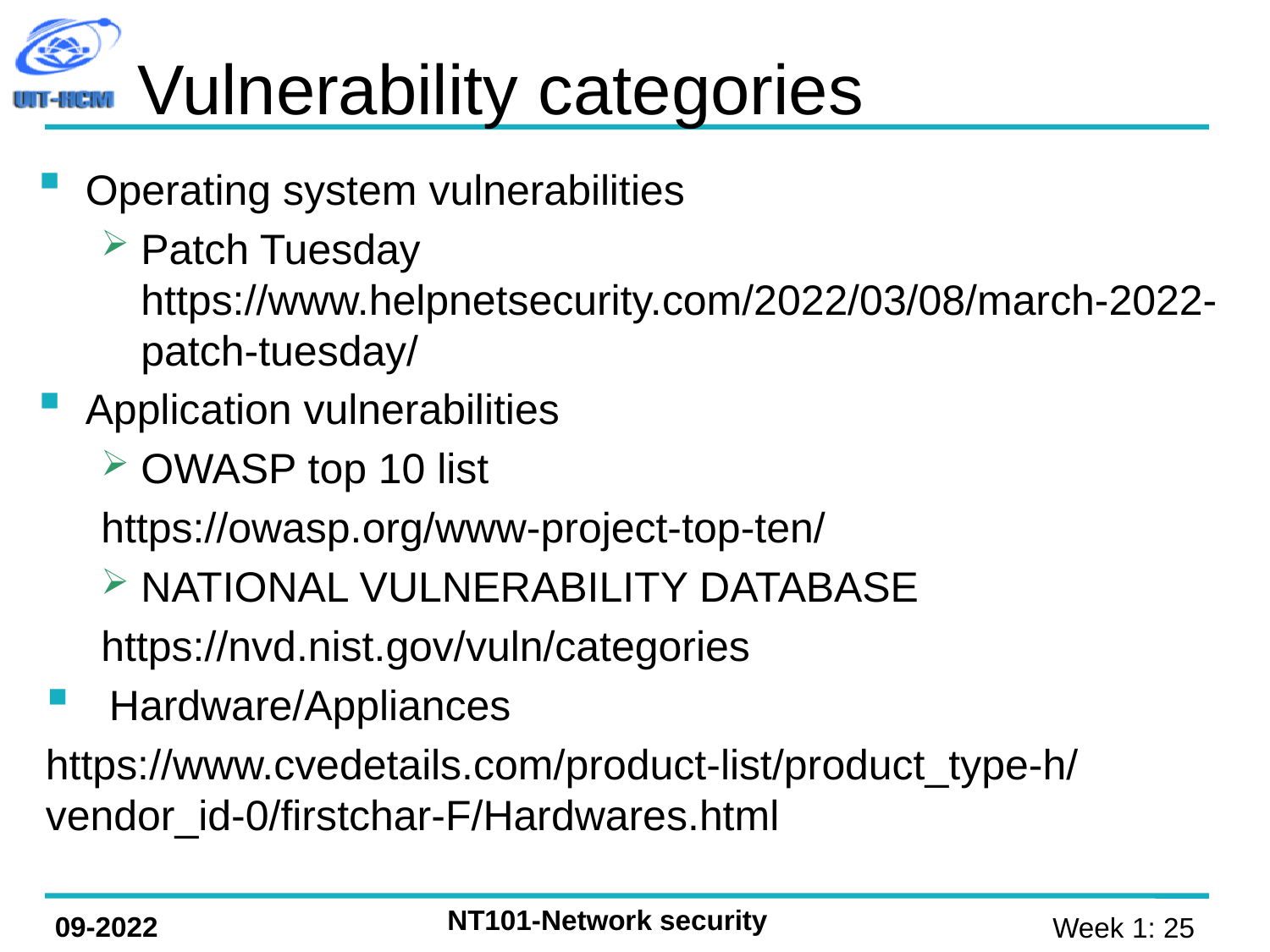

# Vulnerability categories
Operating system vulnerabilities
Patch Tuesday https://www.helpnetsecurity.com/2022/03/08/march-2022-patch-tuesday/
Application vulnerabilities
OWASP top 10 list
https://owasp.org/www-project-top-ten/
NATIONAL VULNERABILITY DATABASE
https://nvd.nist.gov/vuln/categories
Hardware/Appliances
https://www.cvedetails.com/product-list/product_type-h/vendor_id-0/firstchar-F/Hardwares.html